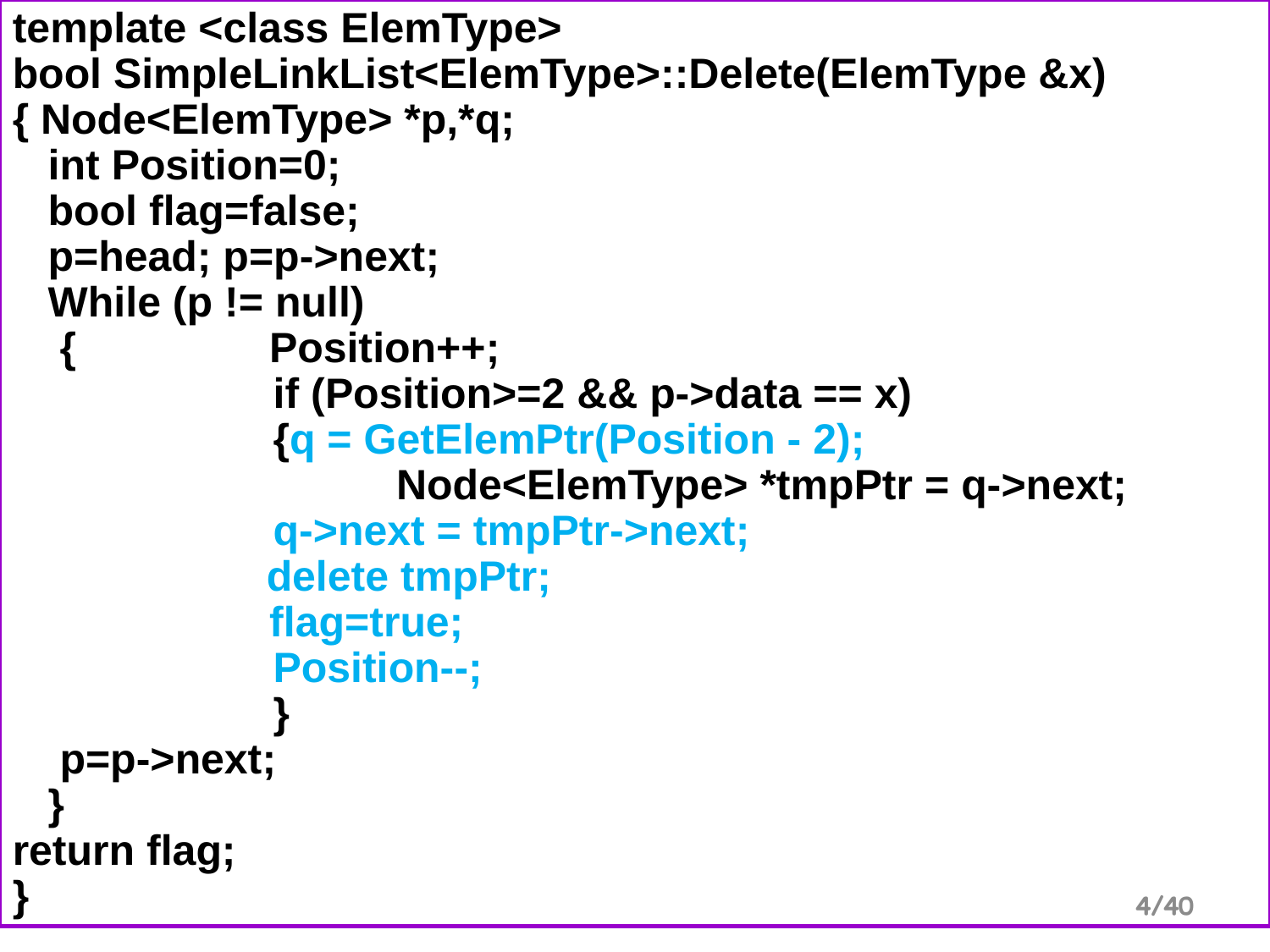

template <class ElemType>
bool SimpleLinkList<ElemType>::Delete(ElemType &x)
{ Node<ElemType> *p,*q;
   int Position=0;
   bool flag=false;
   p=head; p=p->next;
   While (p != null)
    {	           Position++;
                      if (Position>=2 && p->data == x)
                      {q = GetElemPtr(Position - 2); 		                                         	           Node<ElemType> *tmpPtr = q->next;
                      q->next = tmpPtr->next;
		delete tmpPtr;						           flag=true;
                      Position--;
                      }
    p=p->next;
   }
return flag;
}
4/40